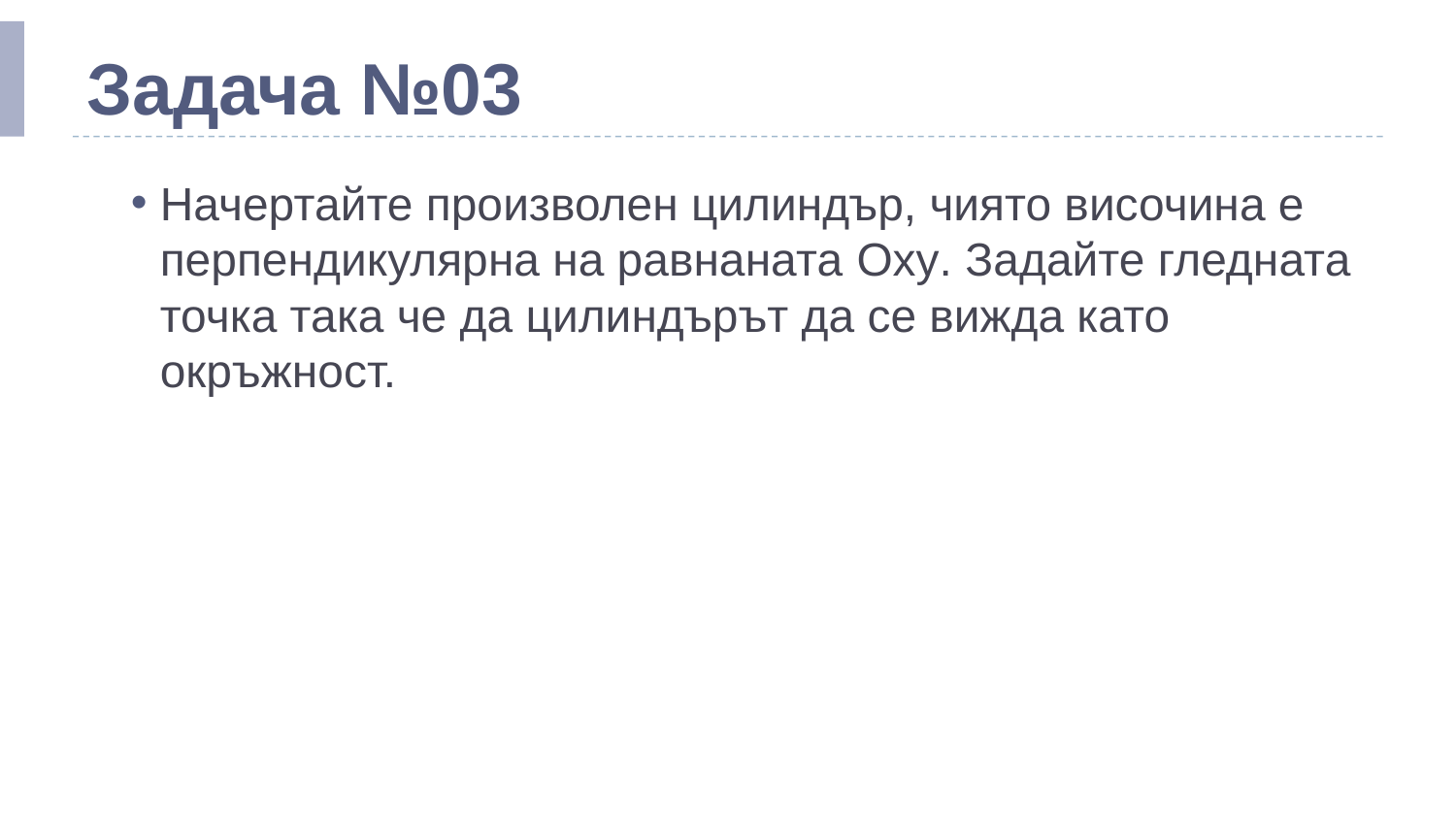

# Задача №03
Начертайте произволен цилиндър, чиято височина е перпендикулярна на равнаната Oxy. Задайте гледната точка така че да цилиндърът да се вижда като окръжност.